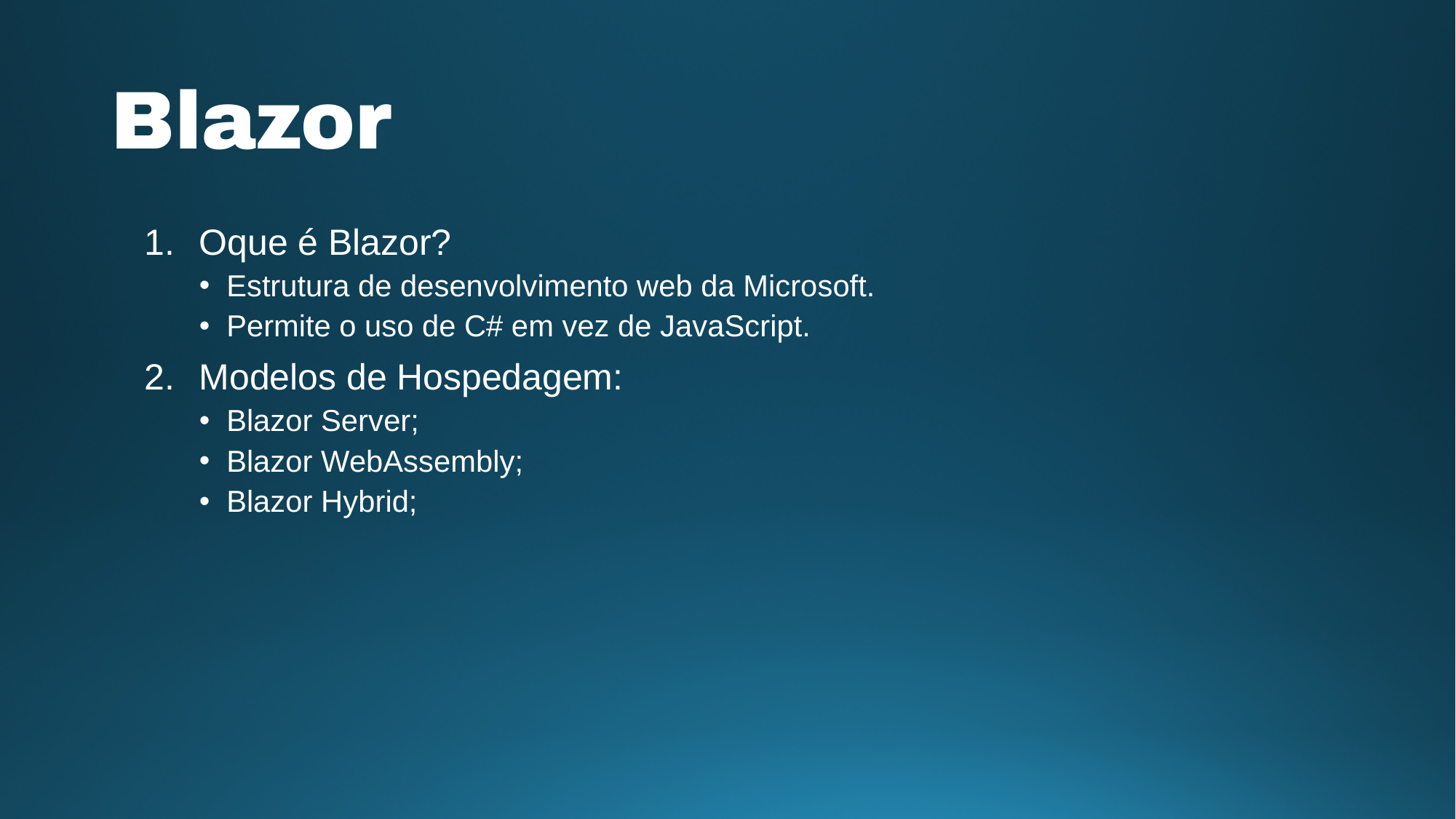

# Blazor
Oque é Blazor?
Estrutura de desenvolvimento web da Microsoft.
Permite o uso de C# em vez de JavaScript.
Modelos de Hospedagem:
Blazor Server;
Blazor WebAssembly;
Blazor Hybrid;